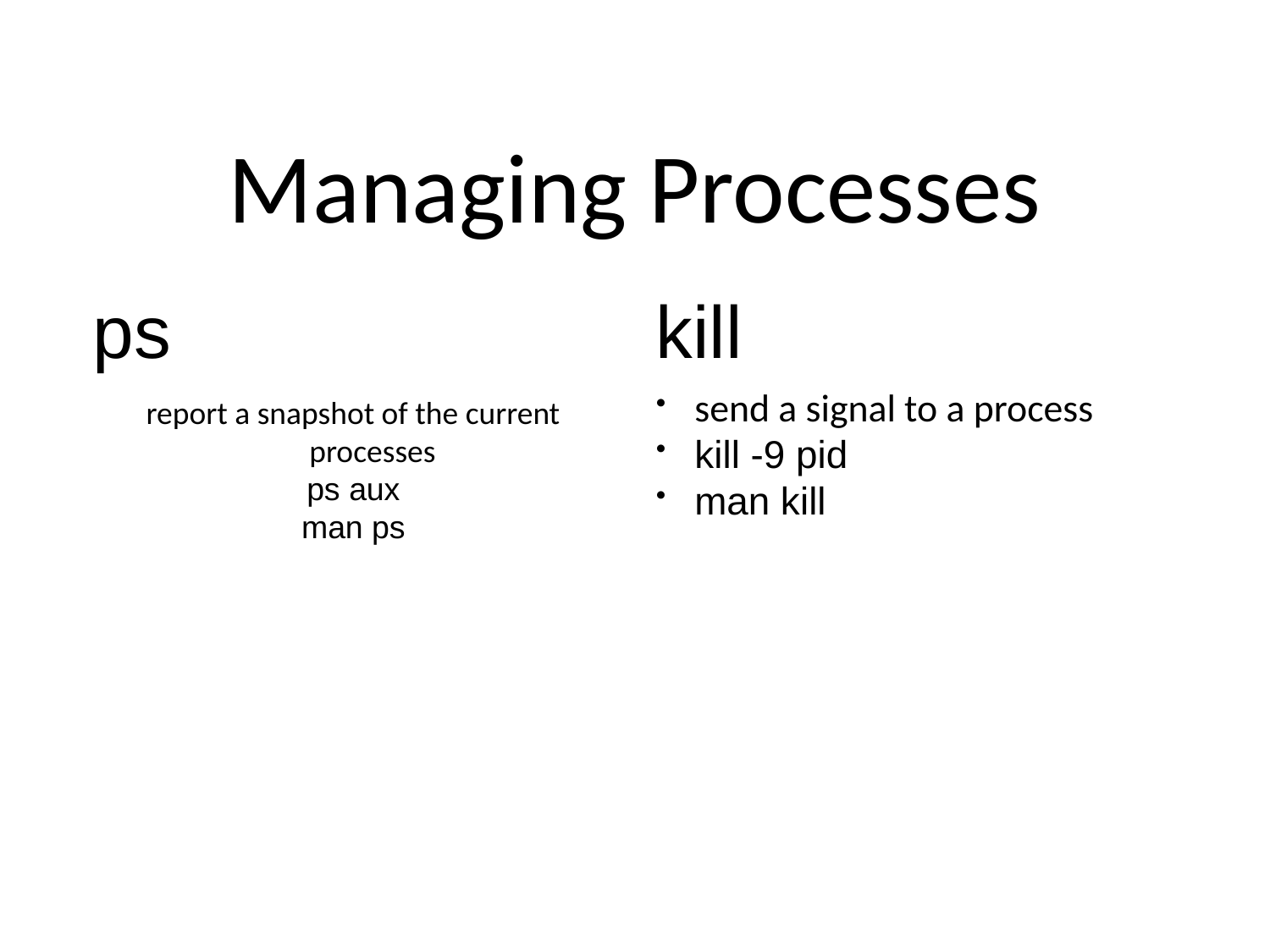

# Managing Processes
ps
kill
send a signal to a process
kill -9 pid
man kill
report a snapshot of the current processes
ps aux
man ps